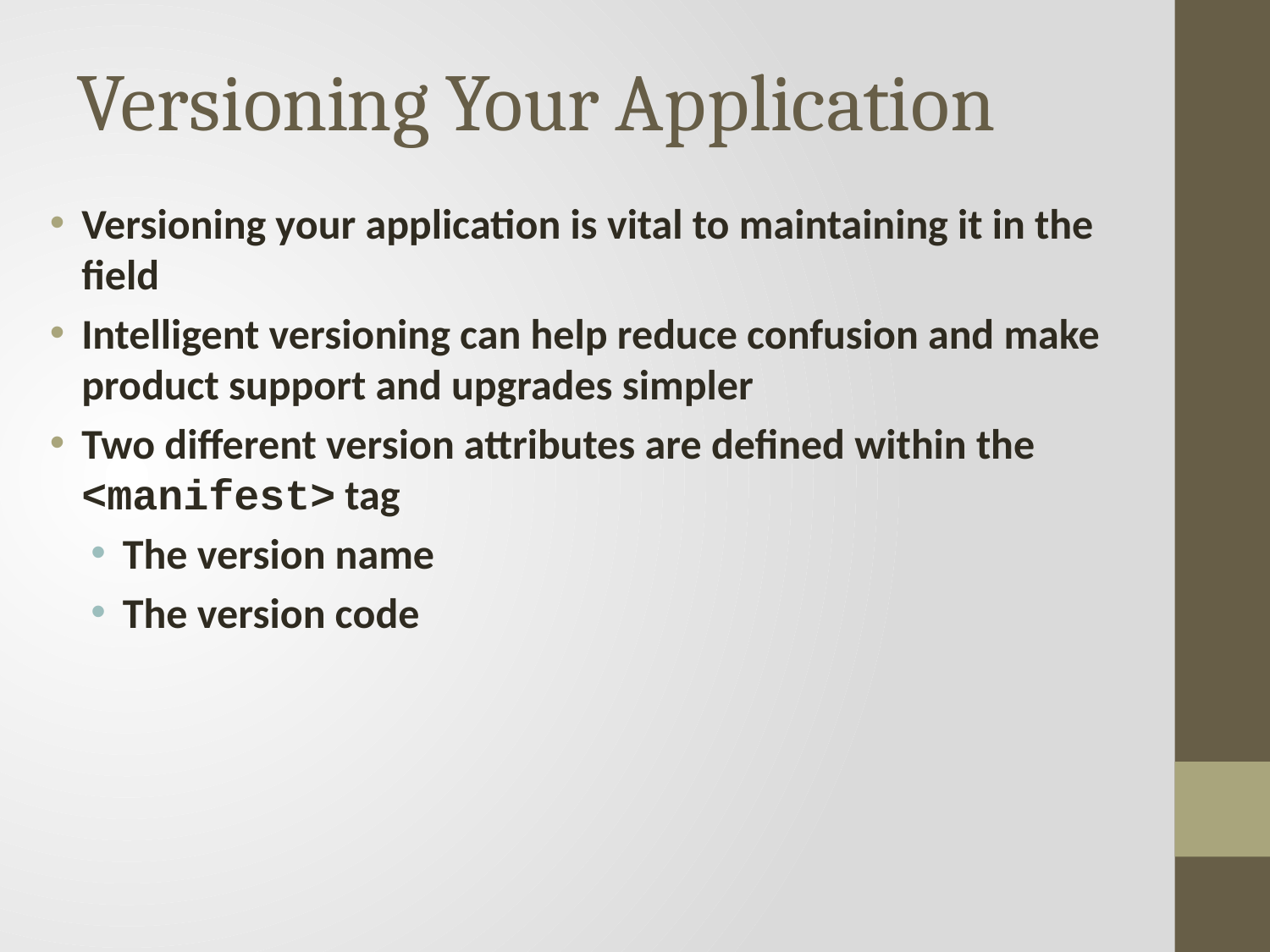

# Versioning Your Application
Versioning your application is vital to maintaining it in the     field
Intelligent versioning can help reduce confusion and make    product support and upgrades simpler
Two different version attributes are defined within the          <manifest> tag
The version name
The version code